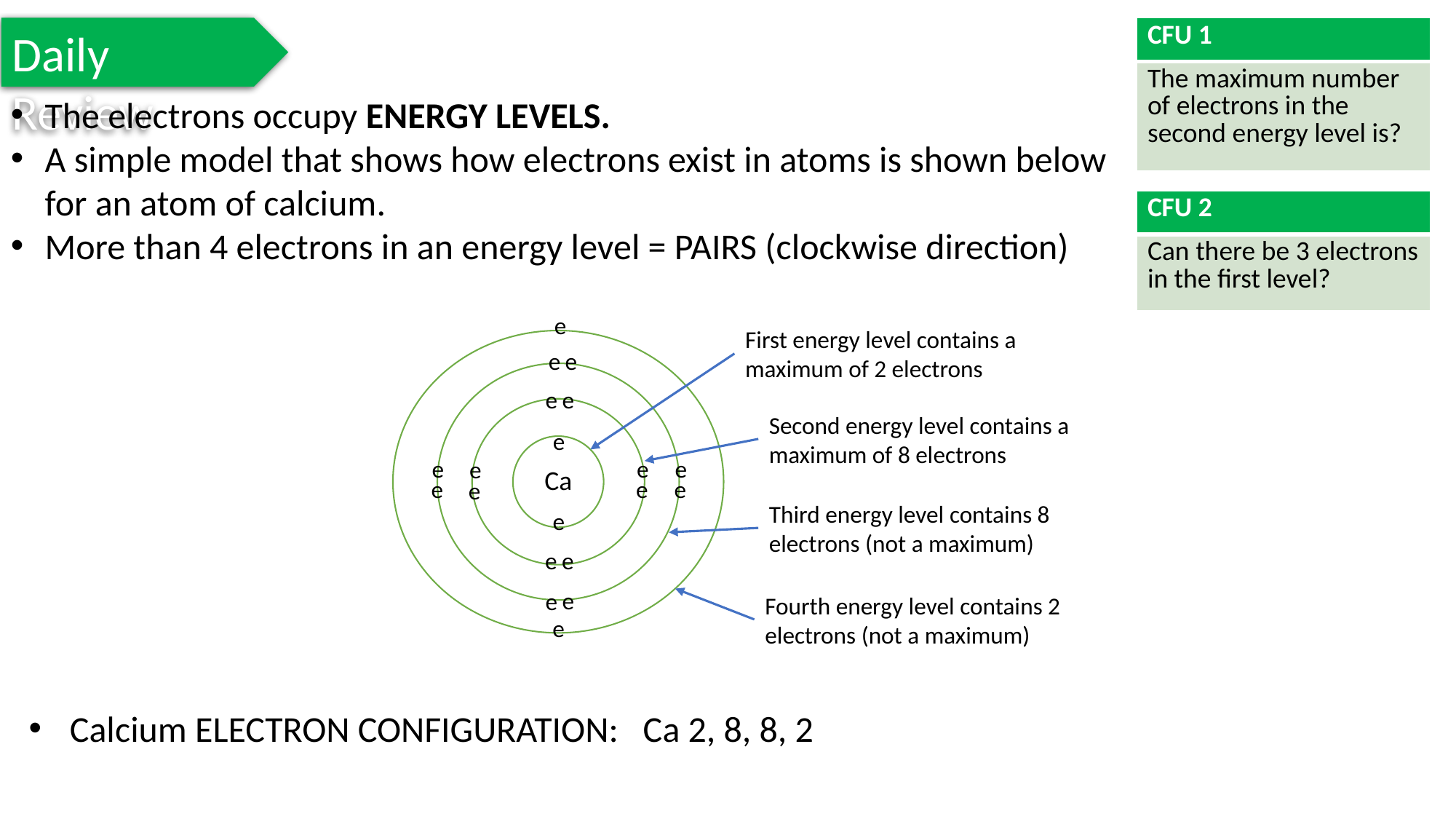

Daily Review
| CFU 1 |
| --- |
| The maximum number of electrons in the second energy level is? |
The electrons occupy ENERGY LEVELS.
A simple model that shows how electrons exist in atoms is shown below for an atom of calcium.
More than 4 electrons in an energy level = PAIRS (clockwise direction)
| CFU 2 |
| --- |
| Can there be 3 electrons in the first level? |
e
First energy level contains a maximum of 2 electrons

e
e

e
e

Second energy level contains a maximum of 8 electrons
e

e
e
e
e
Ca
e
e
e
e
Third energy level contains 8 electrons (not a maximum)
e
e
e
e
e
Fourth energy level contains 2 electrons (not a maximum)
e
Calcium ELECTRON CONFIGURATION:   Ca 2, 8, 8, 2